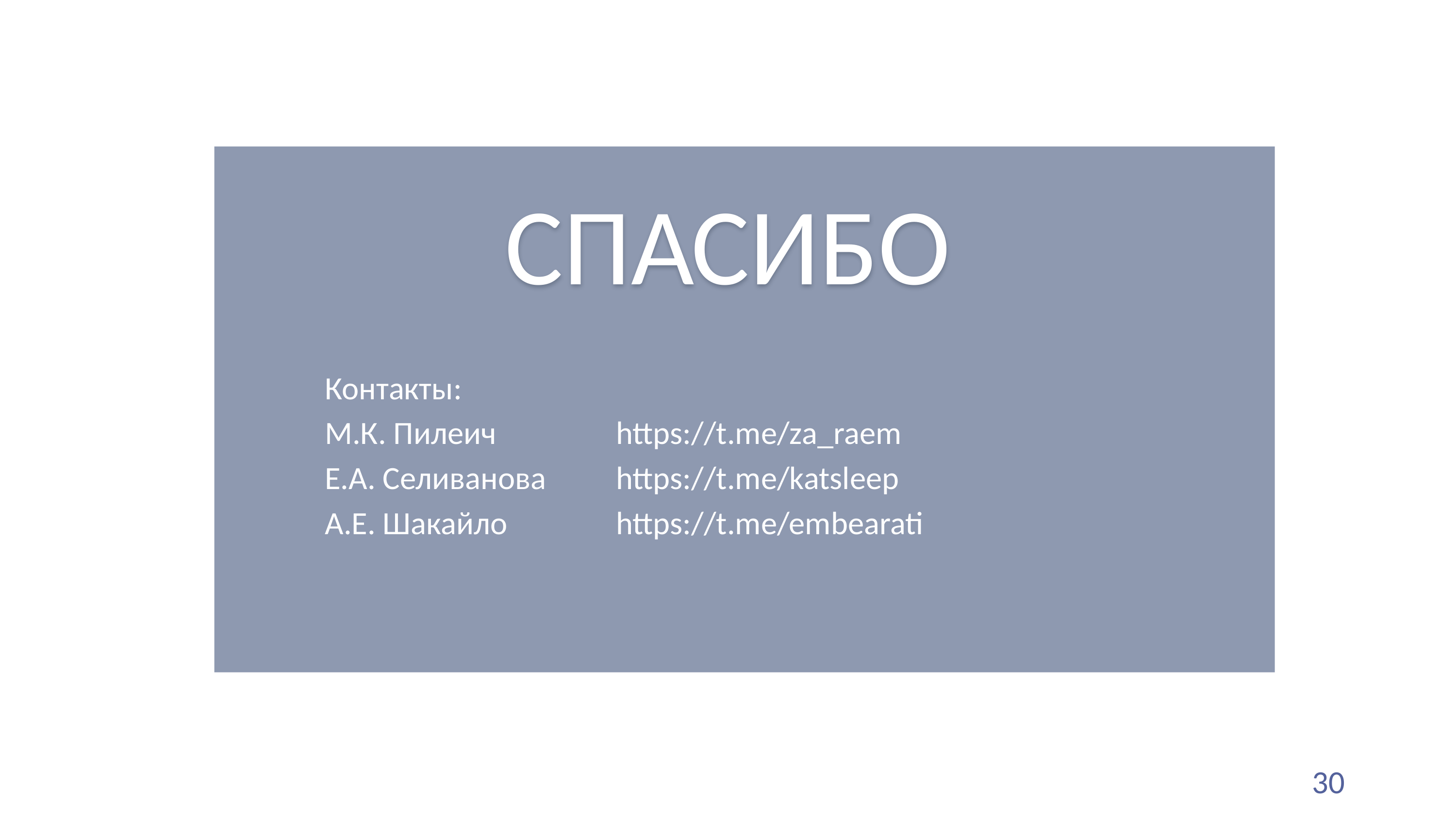

СПАСИБО
Контакты:
М.К. Пилеич		https://t.me/za_raem
Е.А. Селиванова 	https://t.me/katsleep
А.Е. Шакайло 		https://t.me/embearati
30